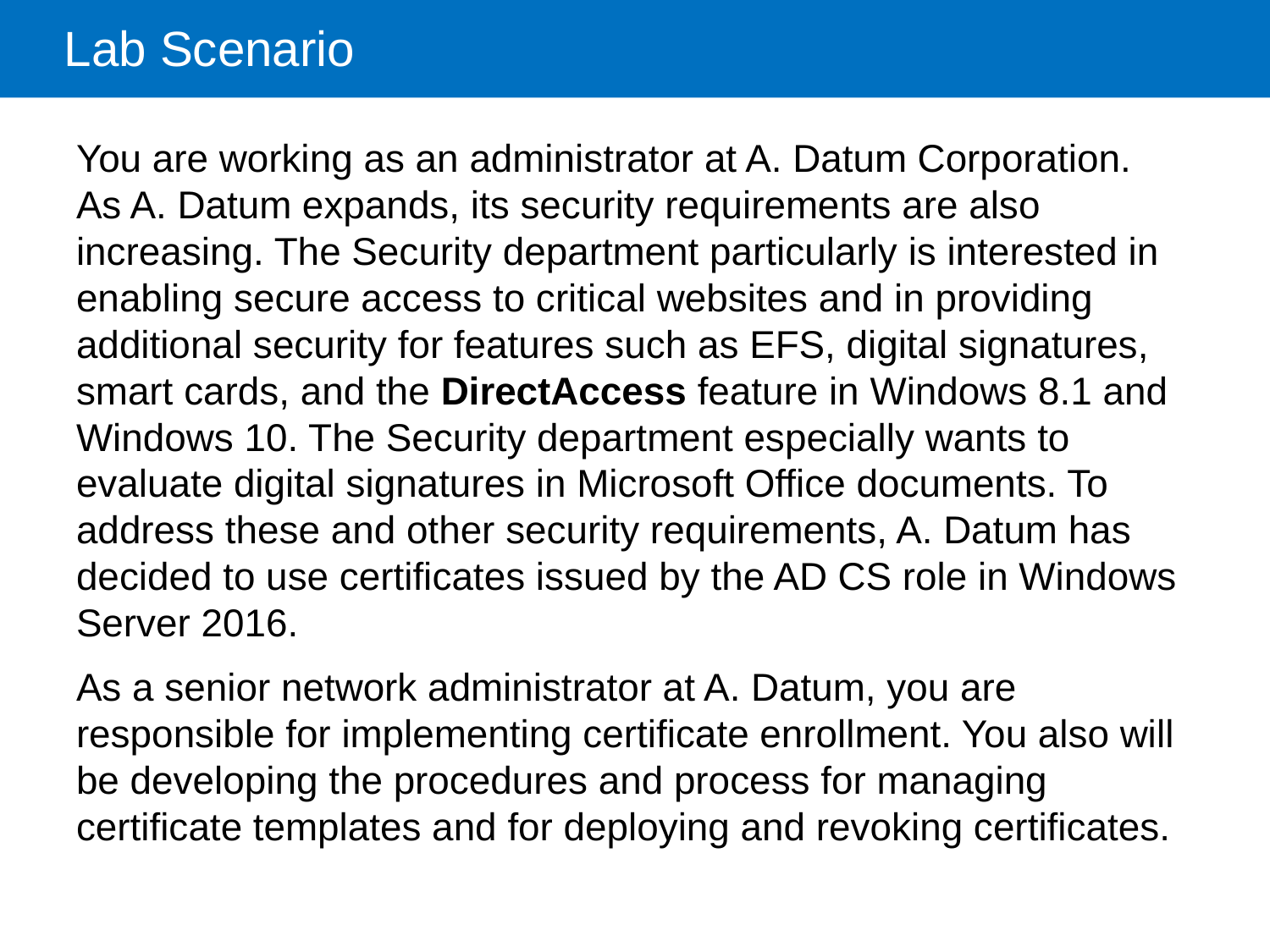

# Lab Scenario
You are working as an administrator at A. Datum Corporation. As A. Datum expands, its security requirements are also increasing. The Security department particularly is interested in enabling secure access to critical websites and in providing additional security for features such as EFS, digital signatures, smart cards, and the DirectAccess feature in Windows 8.1 and Windows 10. The Security department especially wants to evaluate digital signatures in Microsoft Office documents. To address these and other security requirements, A. Datum has decided to use certificates issued by the AD CS role in Windows Server 2016.
As a senior network administrator at A. Datum, you are responsible for implementing certificate enrollment. You also will be developing the procedures and process for managing certificate templates and for deploying and revoking certificates.